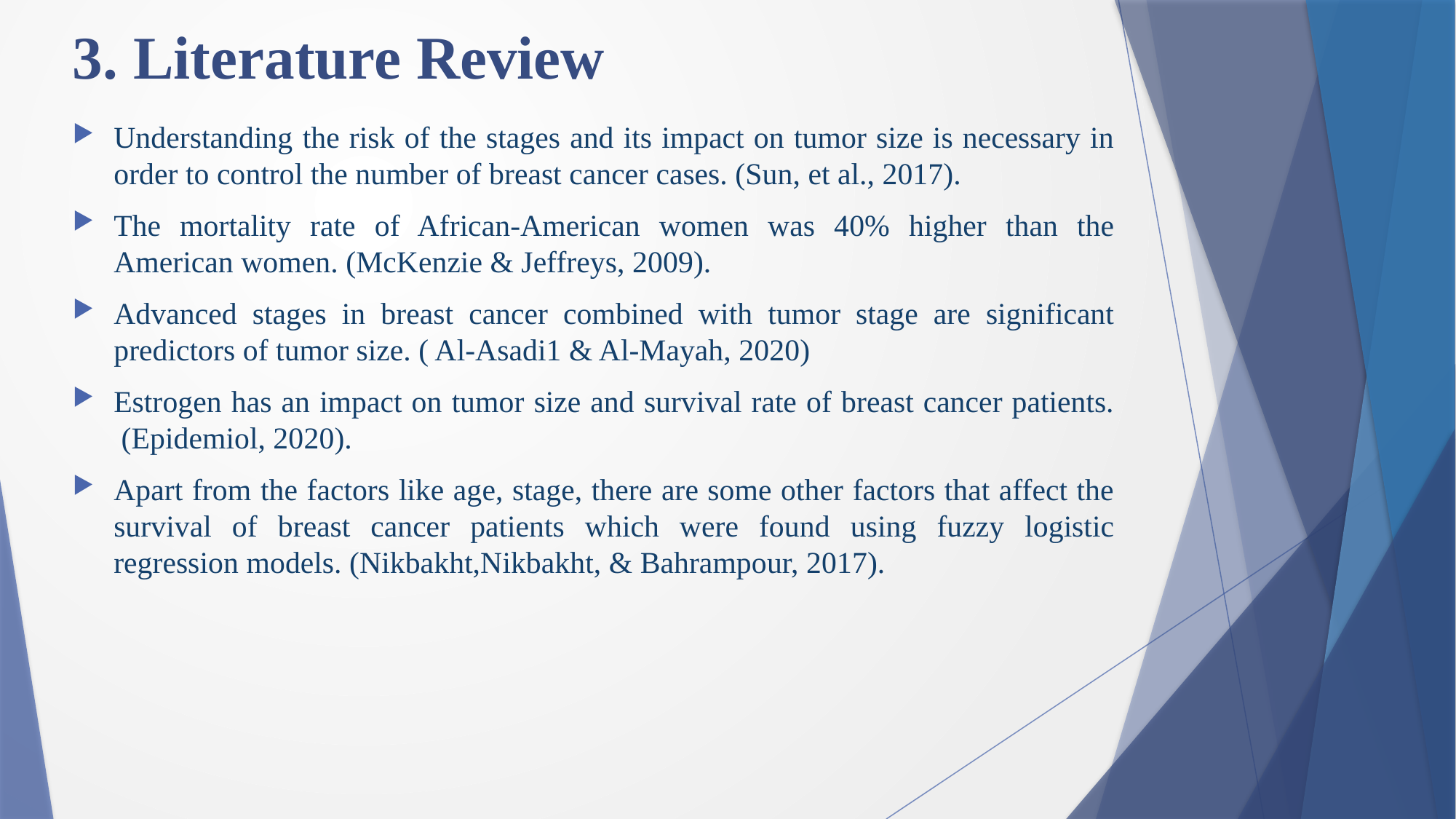

# 3. Literature Review
Understanding the risk of the stages and its impact on tumor size is necessary in order to control the number of breast cancer cases. (Sun, et al., 2017).
The mortality rate of African-American women was 40% higher than the American women. (McKenzie & Jeffreys, 2009).
Advanced stages in breast cancer combined with tumor stage are significant predictors of tumor size. ( Al-Asadi1 & Al-Mayah, 2020)
Estrogen has an impact on tumor size and survival rate of breast cancer patients.  (Epidemiol, 2020).
Apart from the factors like age, stage, there are some other factors that affect the survival of breast cancer patients which were found using fuzzy logistic regression models. (Nikbakht,Nikbakht, & Bahrampour, 2017).